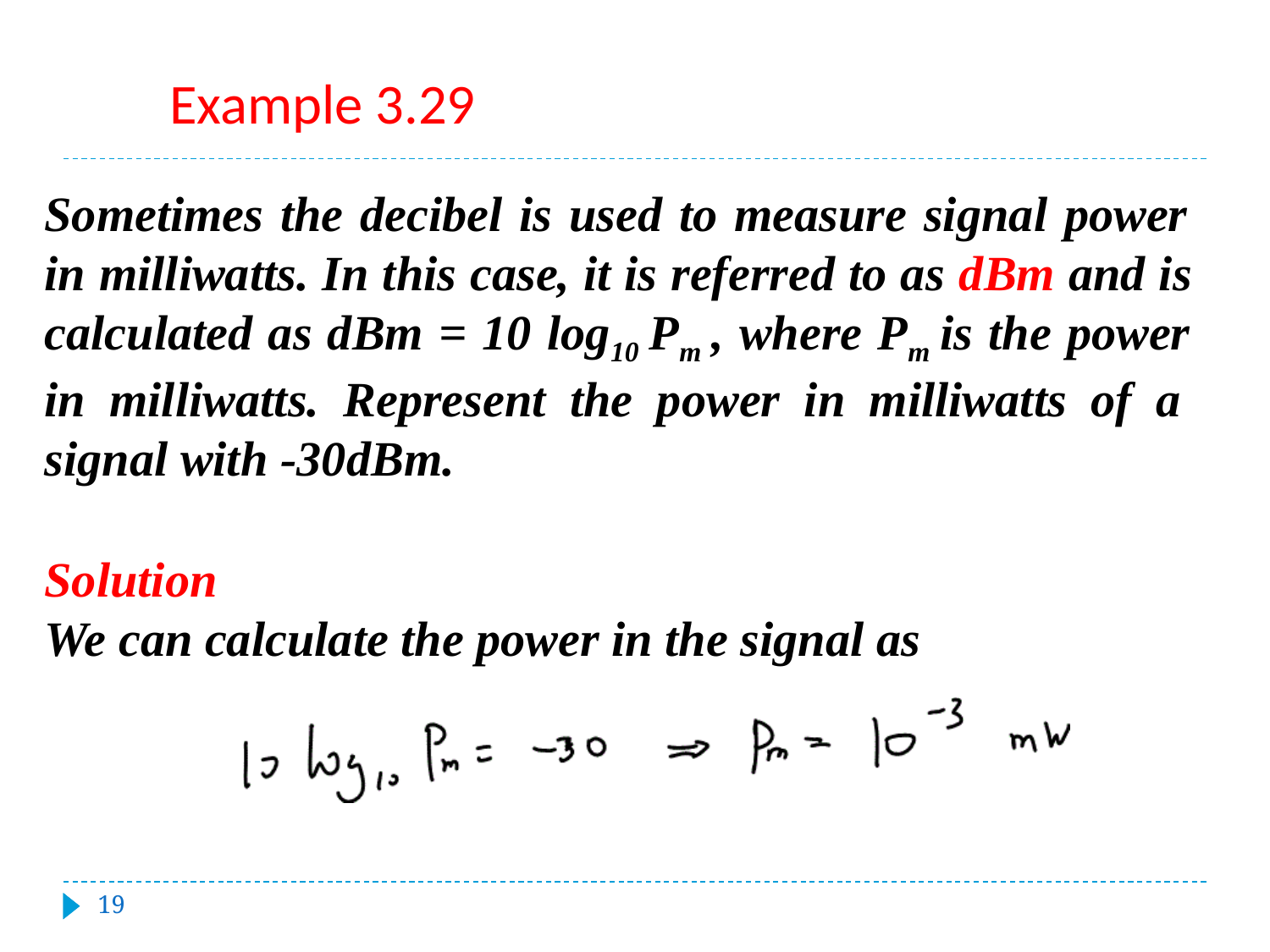

#
Example 3.29
Sometimes the decibel is used to measure signal power  in milliwatts. In this case, it is referred to as dBm and is  calculated as dBm = 10 log10 Pm , where Pm is the power  in milliwatts. Represent the power in milliwatts of a  signal with -30dBm.

Solution
We can calculate the power in the signal as

19